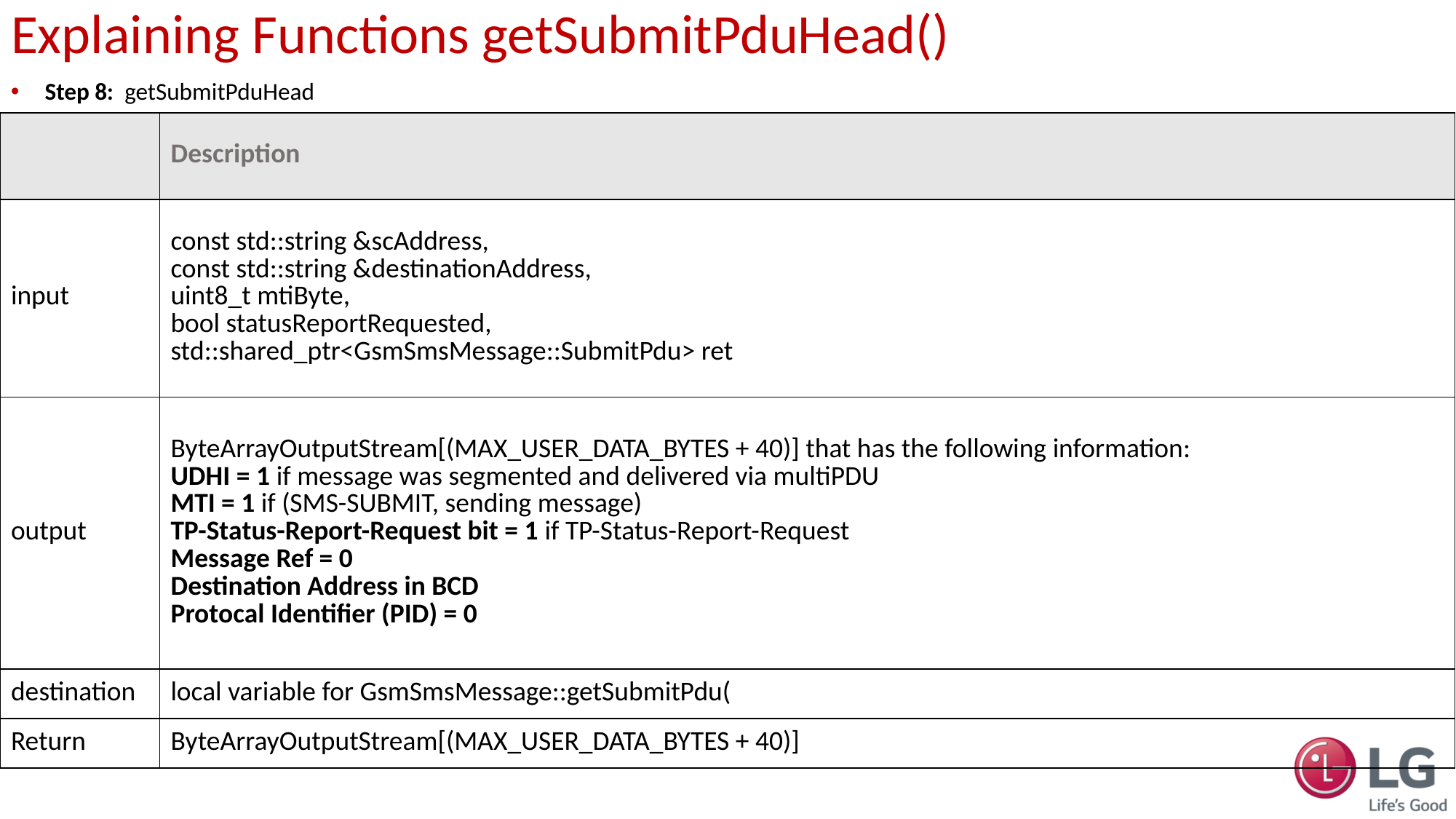

# Explaining Functions getSubmitPduHead()
Step 8:  getSubmitPduHead
|  | Description |
| --- | --- |
| input | const std::string &scAddress, const std::string &destinationAddress, uint8\_t mtiByte, bool statusReportRequested, std::shared\_ptr<GsmSmsMessage::SubmitPdu> ret |
| output | ByteArrayOutputStream[(MAX\_USER\_DATA\_BYTES + 40)] that has the following information:  UDHI = 1 if message was segmented and delivered via multiPDU MTI = 1 if (SMS-SUBMIT, sending message) TP-Status-Report-Request bit = 1 if TP-Status-Report-Request  Message Ref = 0 Destination Address in BCD Protocal Identifier (PID) = 0 |
| destination | local variable for GsmSmsMessage::getSubmitPdu( |
| Return | ByteArrayOutputStream[(MAX\_USER\_DATA\_BYTES + 40)] |